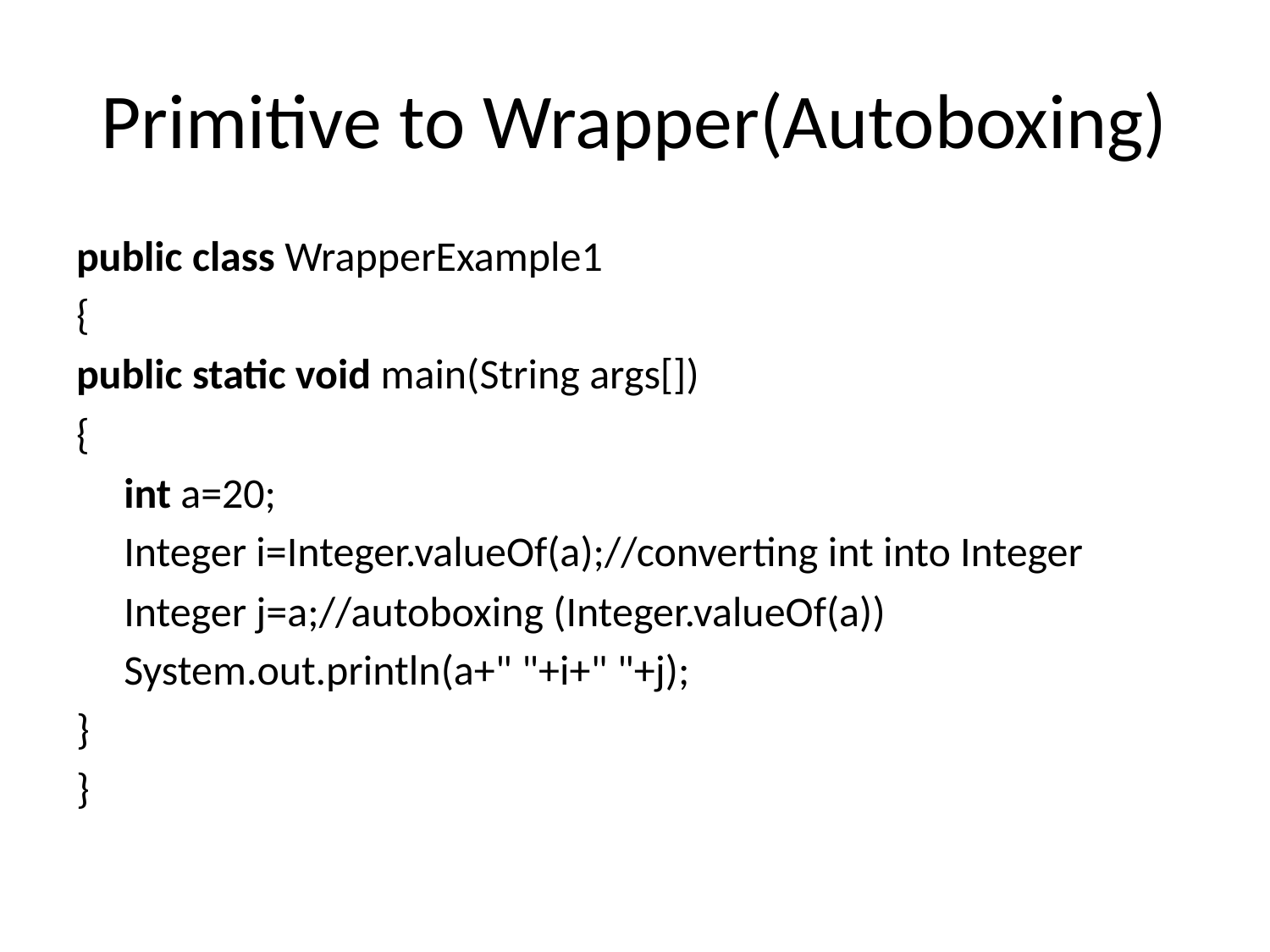

# Primitive to Wrapper(Autoboxing)
public class WrapperExample1
{
public static void main(String args[])
{
	int a=20;
	Integer i=Integer.valueOf(a);//converting int into Integer
	Integer j=a;//autoboxing (Integer.valueOf(a))
  	System.out.println(a+" "+i+" "+j);
}
}